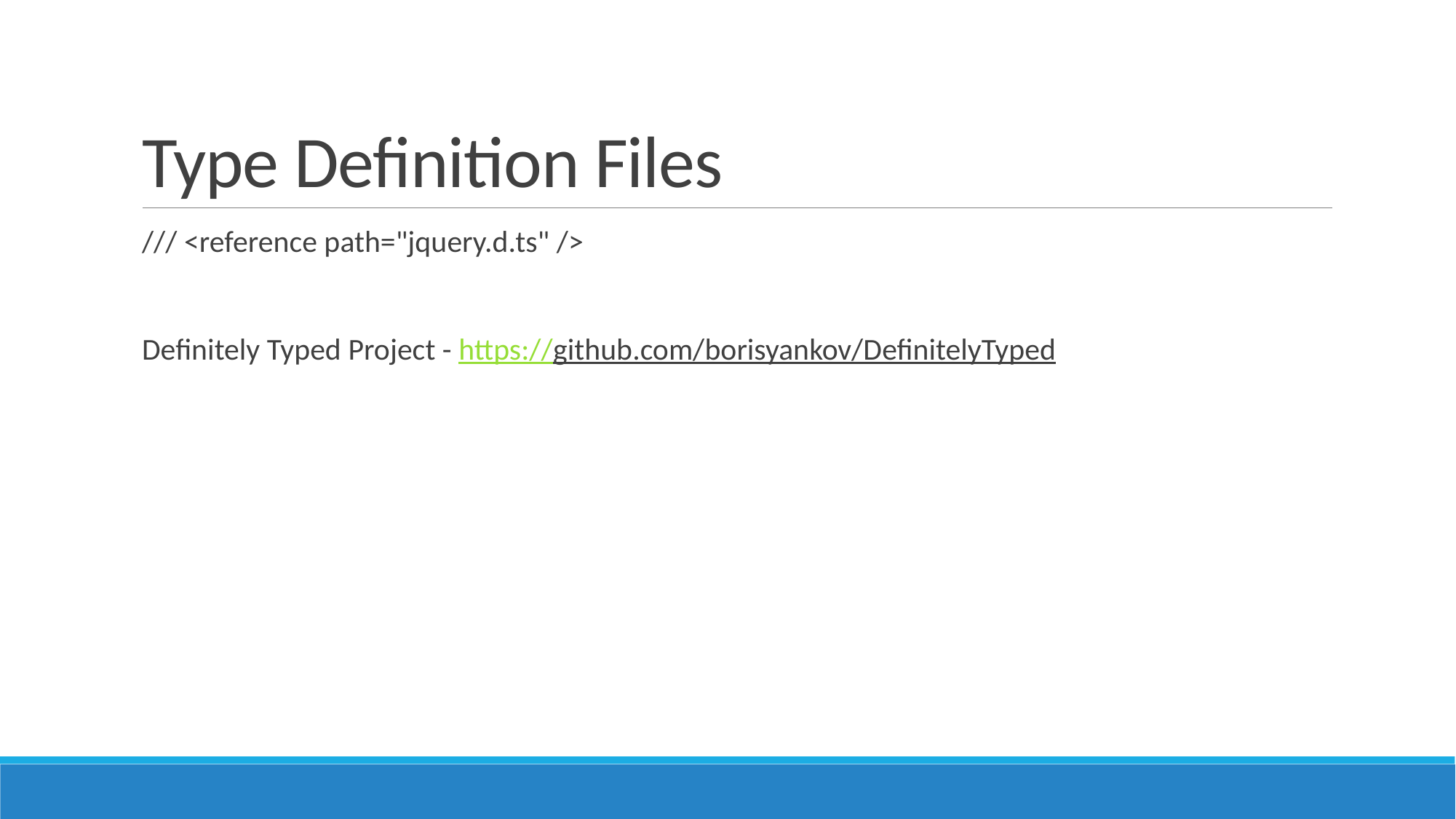

# Type Definition Files
/// <reference path="jquery.d.ts" />

Definitely Typed Project - https://github.com/borisyankov/DefinitelyTyped